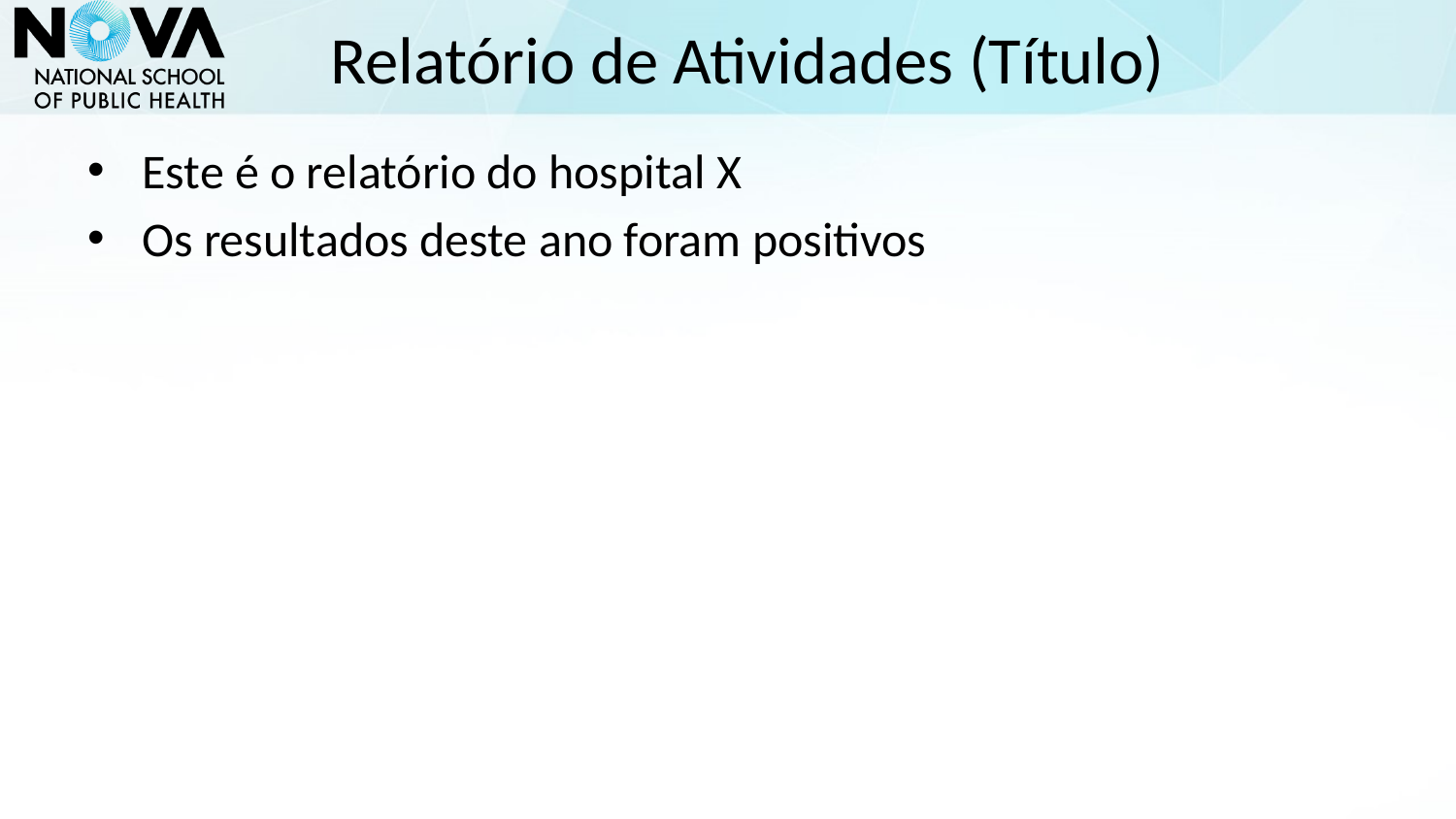

# Relatório de Atividades (Título)
Este é o relatório do hospital X
Os resultados deste ano foram positivos